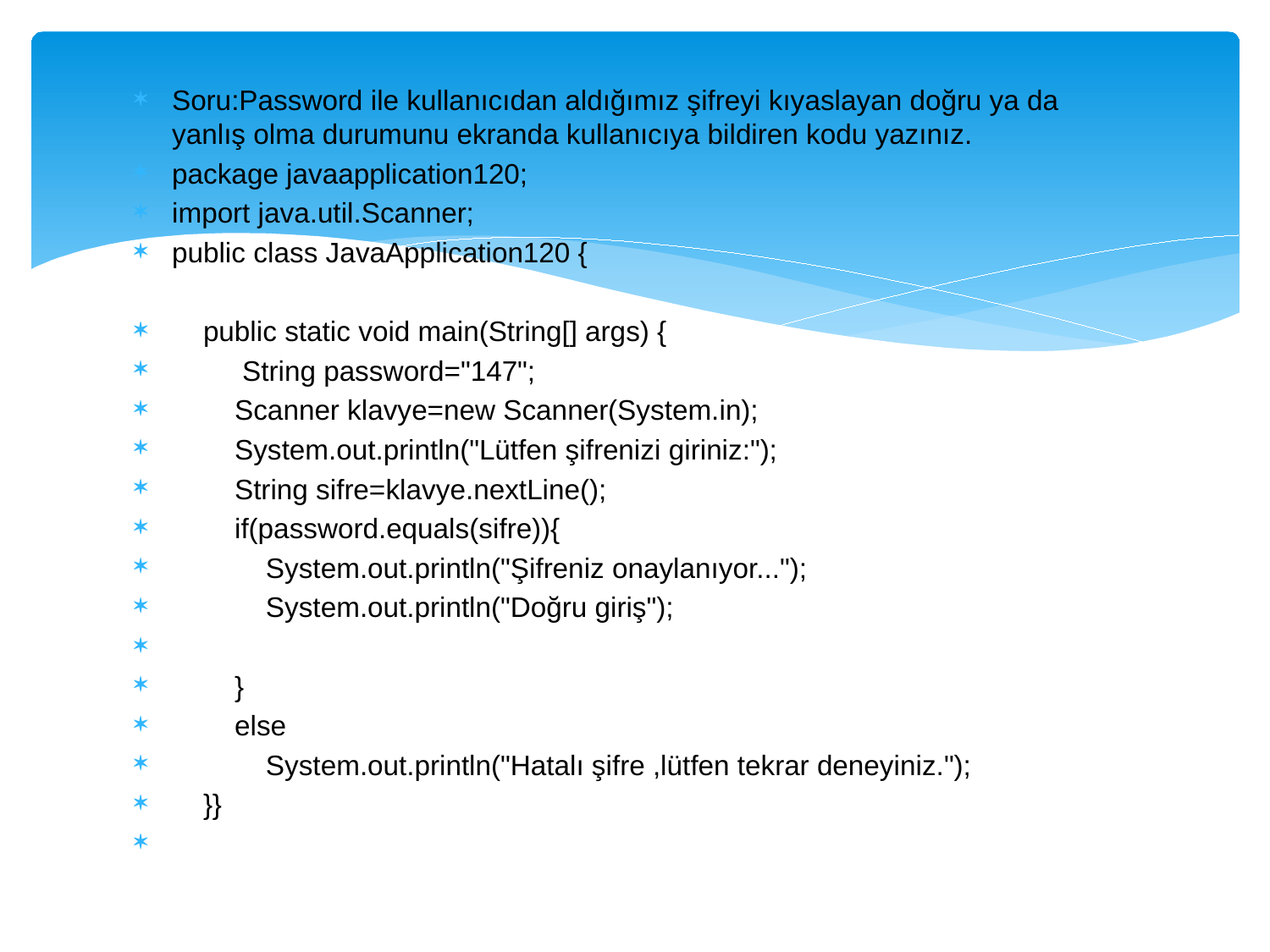

Soru:Password ile kullanıcıdan aldığımız şifreyi kıyaslayan doğru ya da yanlış olma durumunu ekranda kullanıcıya bildiren kodu yazınız.
package javaapplication120;
import java.util.Scanner;
public class JavaApplication120 {

    public static void main(String[] args) {
         String password="147";
        Scanner klavye=new Scanner(System.in);
        System.out.println("Lütfen şifrenizi giriniz:");
        String sifre=klavye.nextLine();
        if(password.equals(sifre)){
            System.out.println("Şifreniz onaylanıyor...");
            System.out.println("Doğru giriş");

        }
        else
            System.out.println("Hatalı şifre ,lütfen tekrar deneyiniz.");
    }}